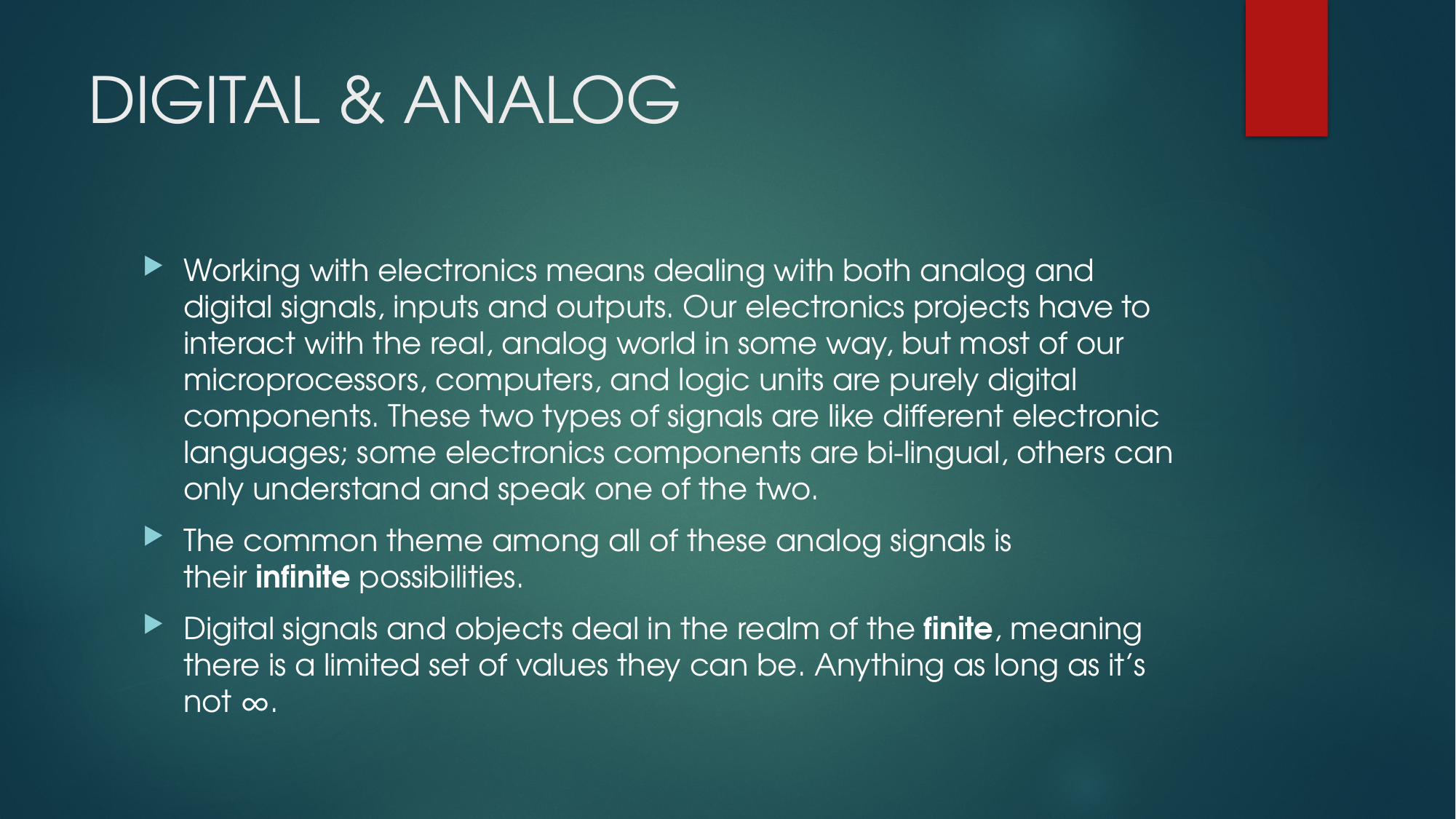

# DIGITAL & ANALOG
Working with electronics means dealing with both analog and digital signals, inputs and outputs. Our electronics projects have to interact with the real, analog world in some way, but most of our microprocessors, computers, and logic units are purely digital components. These two types of signals are like different electronic languages; some electronics components are bi-lingual, others can only understand and speak one of the two.
The common theme among all of these analog signals is their infinite possibilities.
Digital signals and objects deal in the realm of the finite, meaning there is a limited set of values they can be. Anything as long as it’s not ∞.